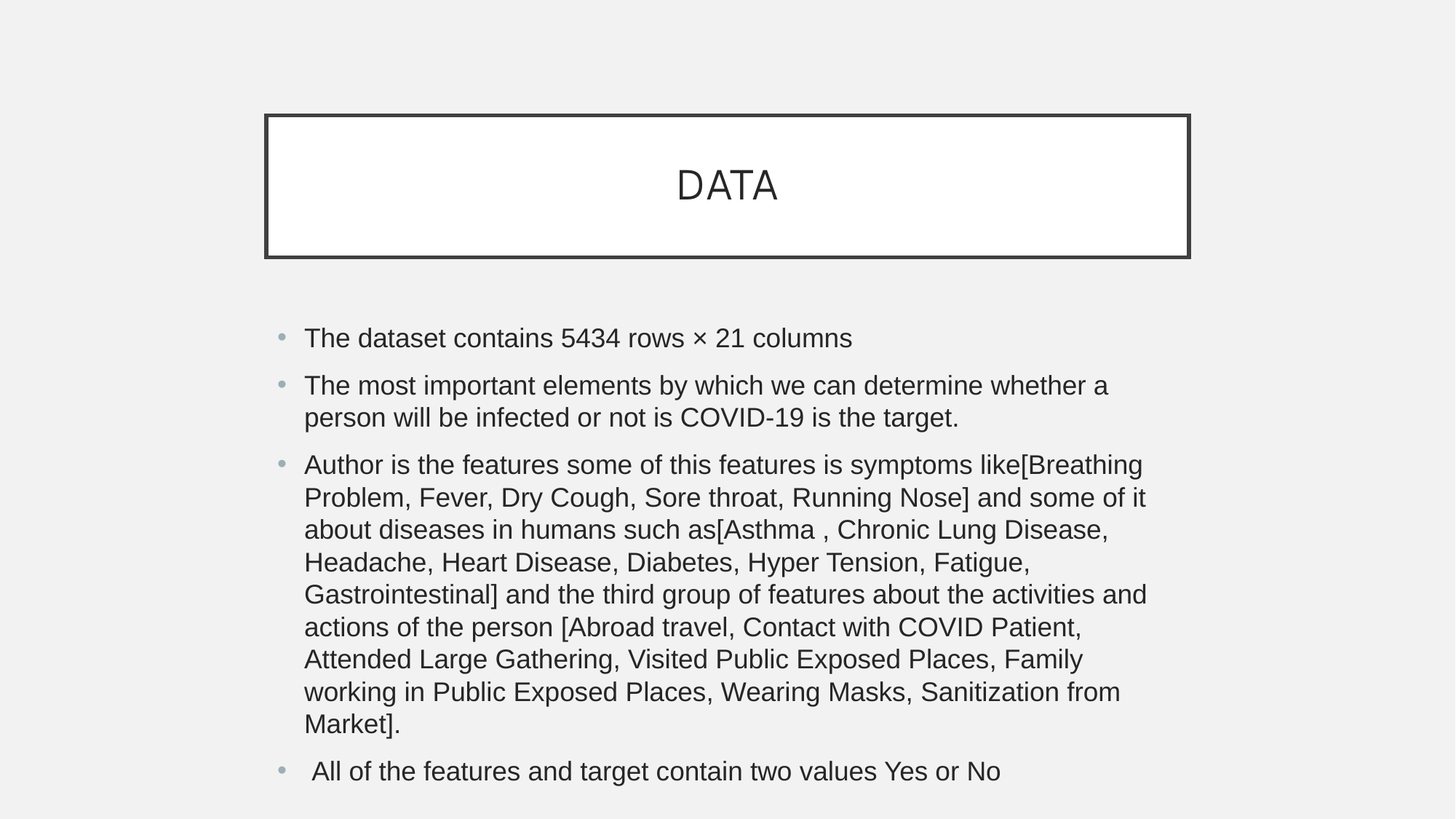

# Data
The dataset contains 5434 rows × 21 columns
The most important elements by which we can determine whether a person will be infected or not is COVID-19 is the target.
Author is the features some of this features is symptoms like[Breathing Problem, Fever, Dry Cough, Sore throat, Running Nose] and some of it about diseases in humans such as[Asthma , Chronic Lung Disease, Headache, Heart Disease, Diabetes, Hyper Tension, Fatigue, Gastrointestinal] and the third group of features about the activities and actions of the person [Abroad travel, Contact with COVID Patient, Attended Large Gathering, Visited Public Exposed Places, Family working in Public Exposed Places, Wearing Masks, Sanitization from Market].
 All of the features and target contain two values Yes or No